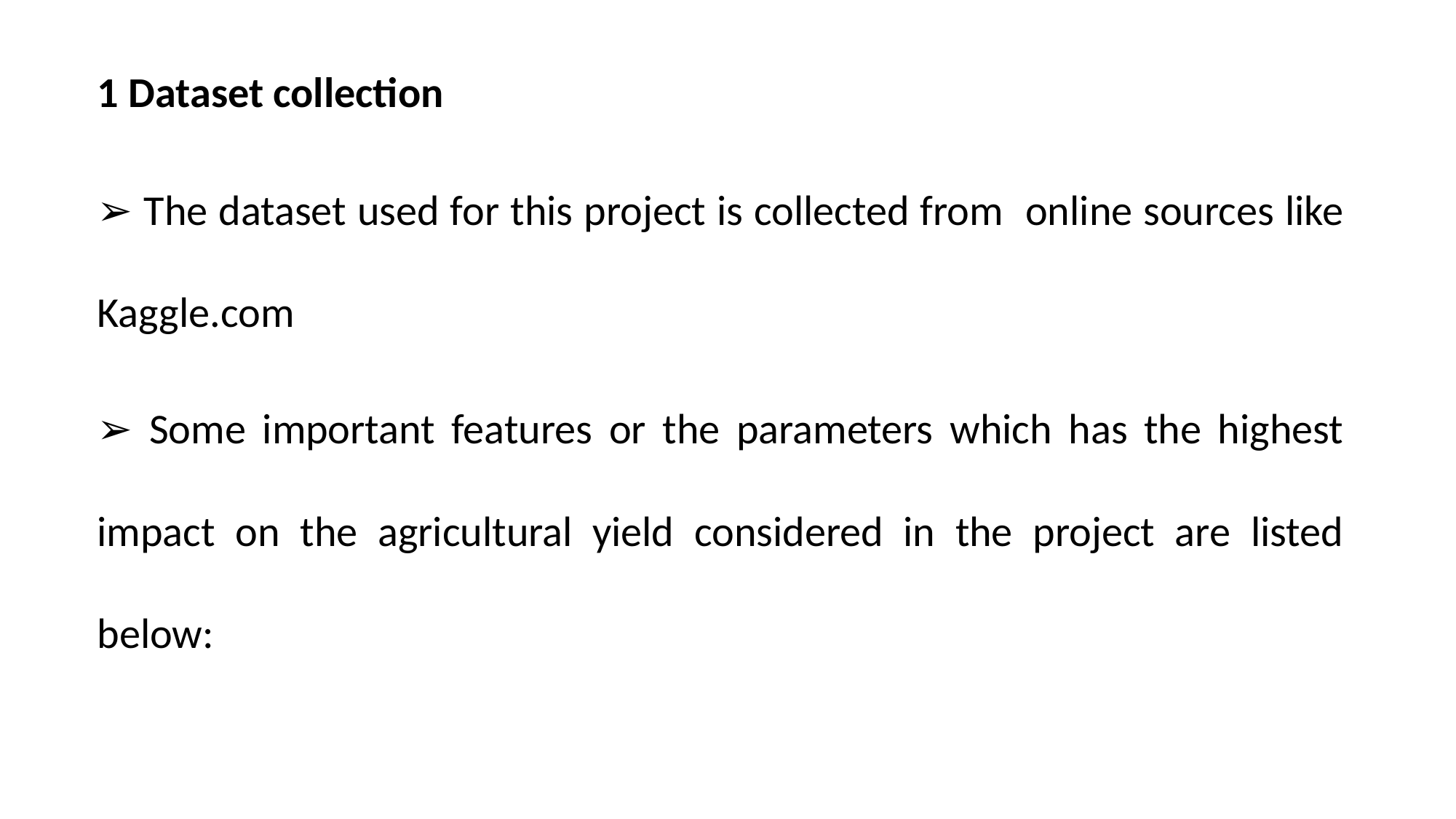

1 Dataset collection
➢ The dataset used for this project is collected from  online sources like Kaggle.com
➢ Some important features or the parameters which has the highest impact on the agricultural yield considered in the project are listed below: